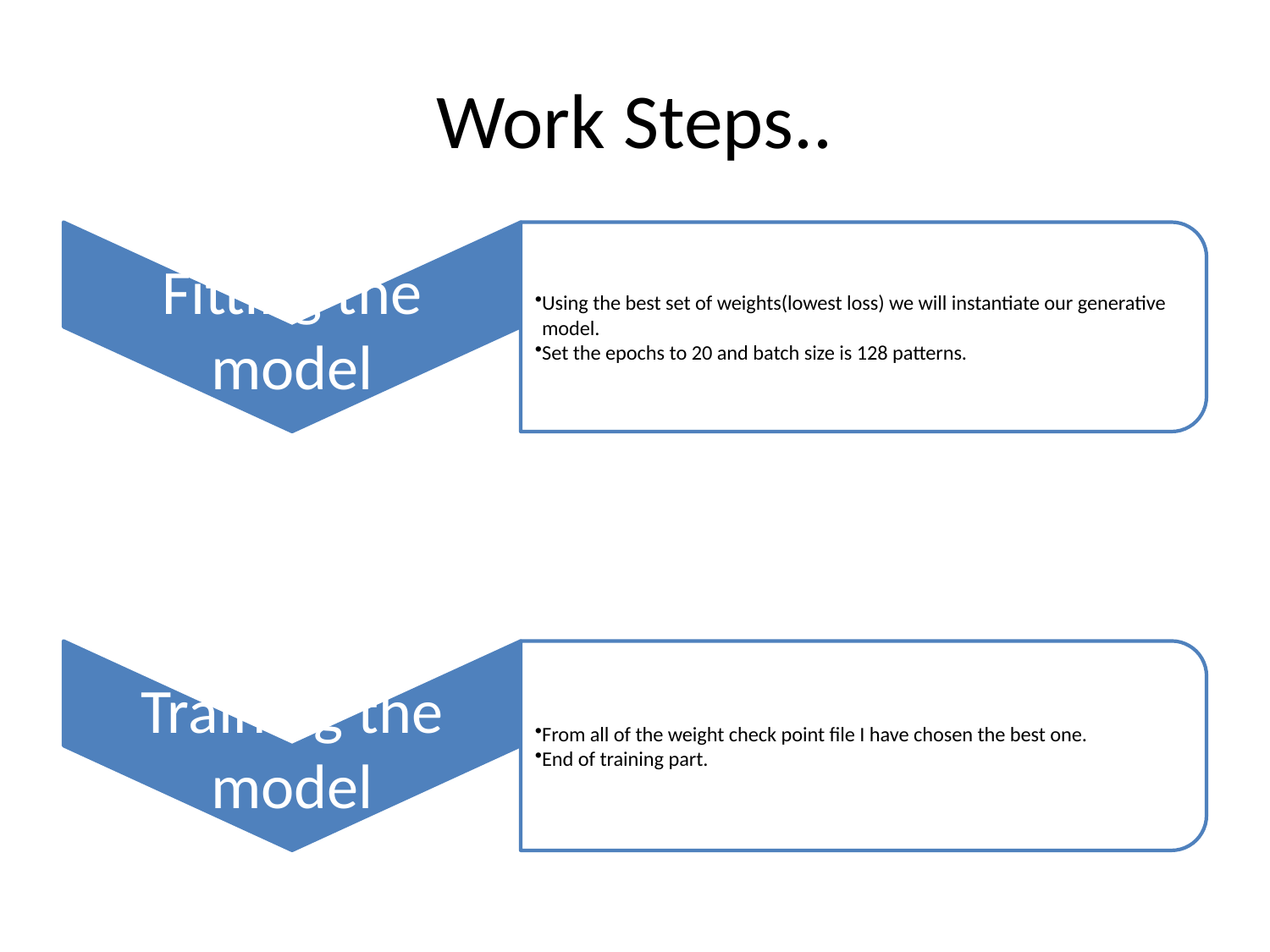

# Work Steps..
Fitting the model
Using the best set of weights(lowest loss) we will instantiate our generative model.
Set the epochs to 20 and batch size is 128 patterns.
Training the model
From all of the weight check point file I have chosen the best one.
End of training part.